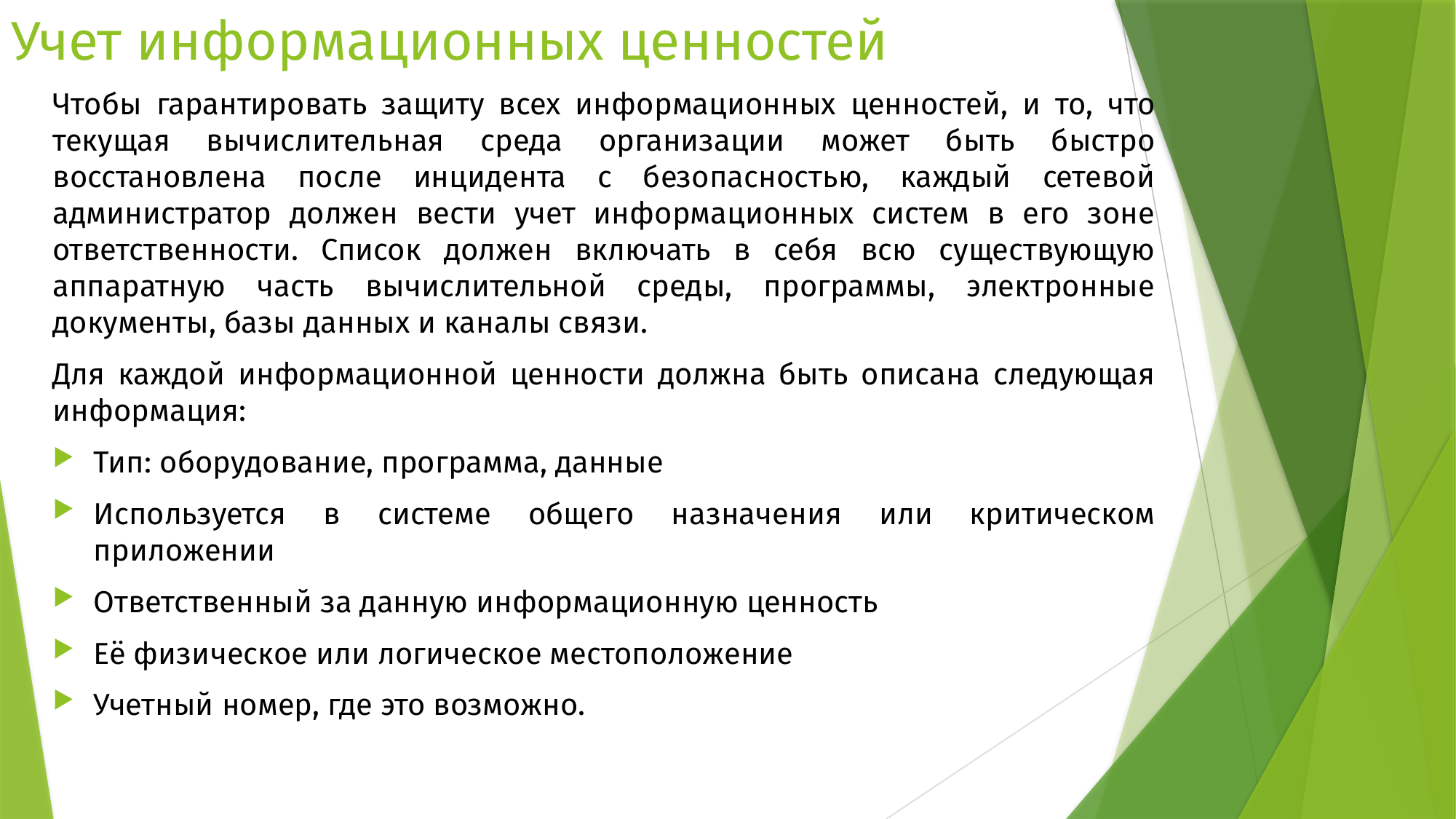

# Учет информационных ценностей
Чтобы гарантировать защиту всех информационных ценностей, и то, что текущая вычислительная cреда организации может быть быстро восстановлена после инцидента с безопасностью, каждый сетевой администратор должен вести учет информационных систем в его зоне ответственности. Список должен включать в себя всю существующую аппаратную часть вычислительной среды, программы, электронные документы, базы данных и каналы связи.
Для каждой информационной ценности должна быть описана следующая информация:
Тип: оборудование, программа, данные
Используется в системе общего назначения или критическом приложении
Ответственный за данную информационную ценность
Её физическое или логическое местоположение
Учетный номер, где это возможно.